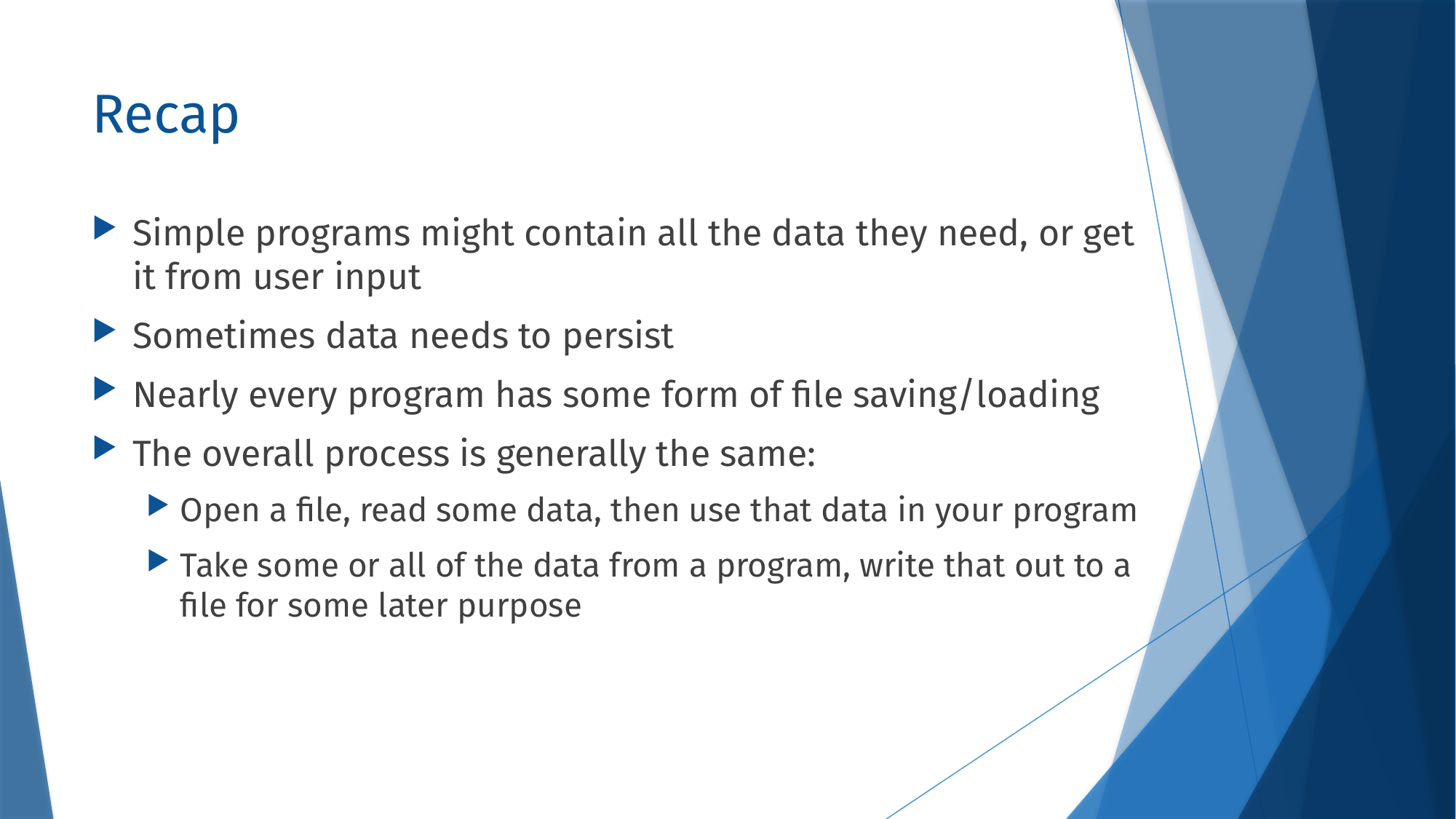

# Recap
Simple programs might contain all the data they need, or get it from user input
Sometimes data needs to persist
Nearly every program has some form of file saving/loading
The overall process is generally the same:
Open a file, read some data, then use that data in your program
Take some or all of the data from a program, write that out to a file for some later purpose